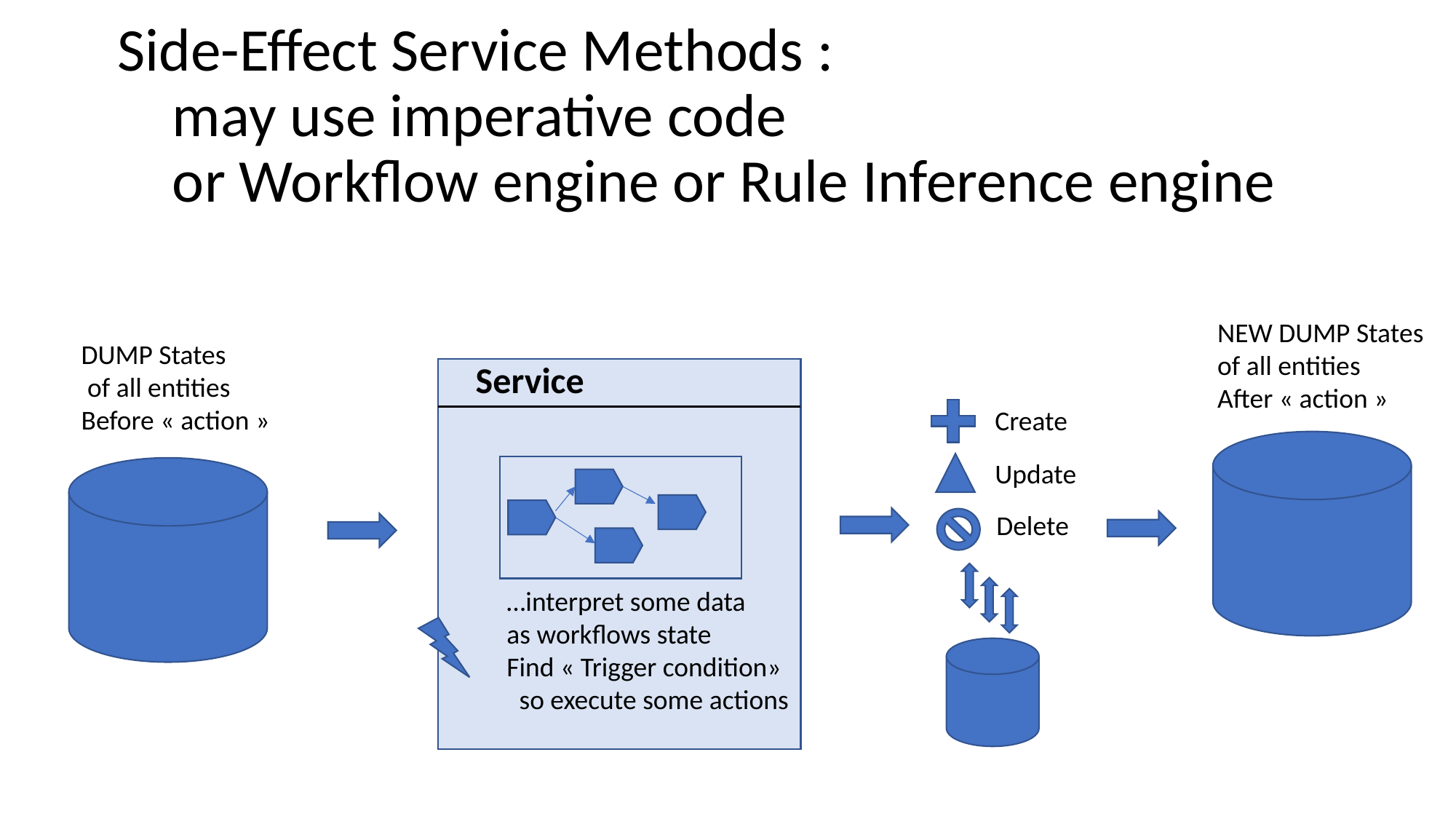

# Side-Effect Service Methods : may use imperative code or Workflow engine or Rule Inference engine
NEW DUMP States
of all entities
After « action »
DUMP States
 of all entities
Before « action »
Service

Create

Update

Delete

…interpret some data
as workflows state
Find « Trigger condition»
  so execute some actions